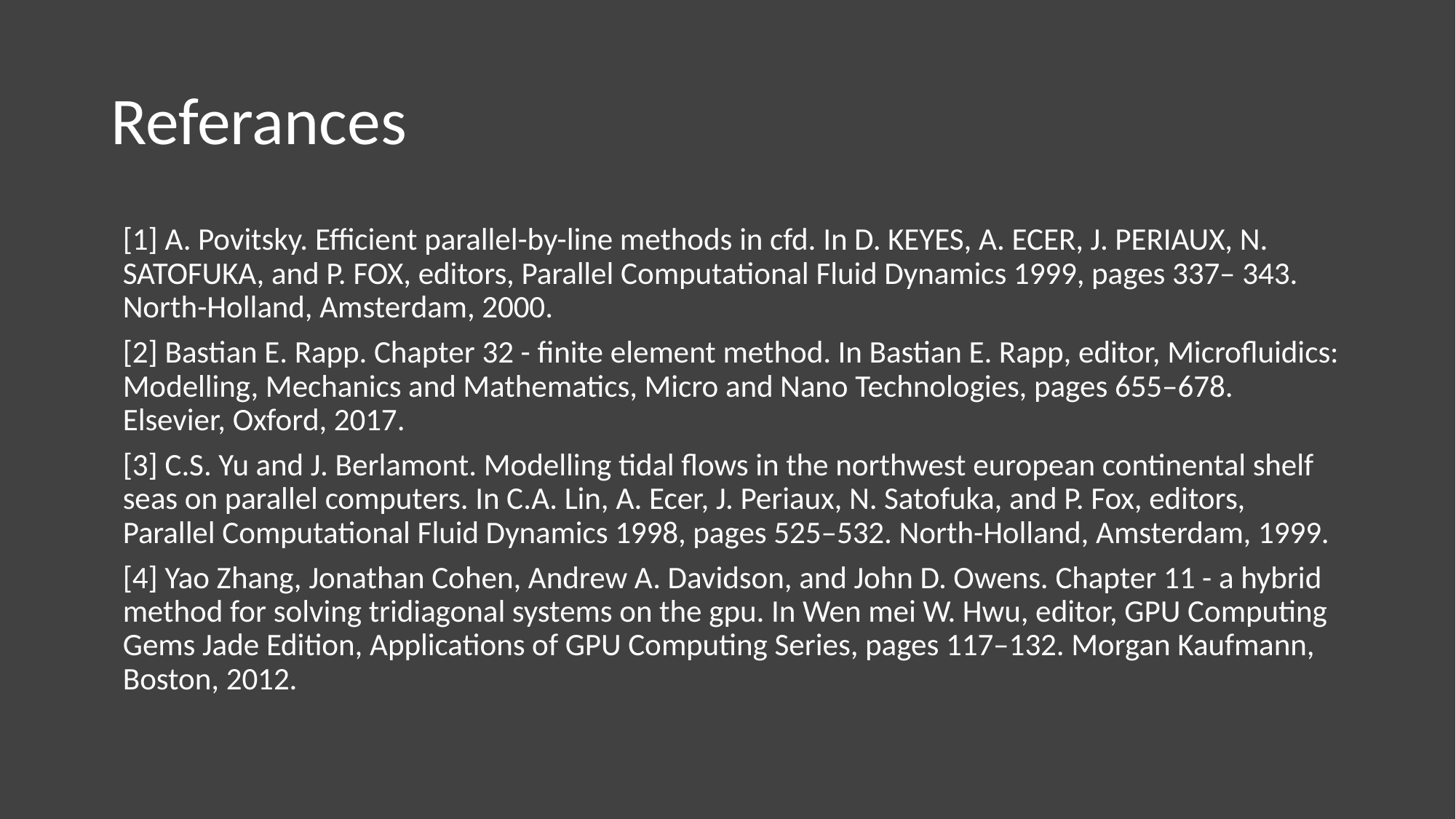

# Referances
[1] A. Povitsky. Efficient parallel-by-line methods in cfd. In D. KEYES, A. ECER, J. PERIAUX, N. SATOFUKA, and P. FOX, editors, Parallel Computational Fluid Dynamics 1999, pages 337– 343. North-Holland, Amsterdam, 2000.
[2] Bastian E. Rapp. Chapter 32 - finite element method. In Bastian E. Rapp, editor, Microfluidics: Modelling, Mechanics and Mathematics, Micro and Nano Technologies, pages 655–678. Elsevier, Oxford, 2017.
[3] C.S. Yu and J. Berlamont. Modelling tidal flows in the northwest european continental shelf seas on parallel computers. In C.A. Lin, A. Ecer, J. Periaux, N. Satofuka, and P. Fox, editors, Parallel Computational Fluid Dynamics 1998, pages 525–532. North-Holland, Amsterdam, 1999.
[4] Yao Zhang, Jonathan Cohen, Andrew A. Davidson, and John D. Owens. Chapter 11 - a hybrid method for solving tridiagonal systems on the gpu. In Wen mei W. Hwu, editor, GPU Computing Gems Jade Edition, Applications of GPU Computing Series, pages 117–132. Morgan Kaufmann, Boston, 2012.